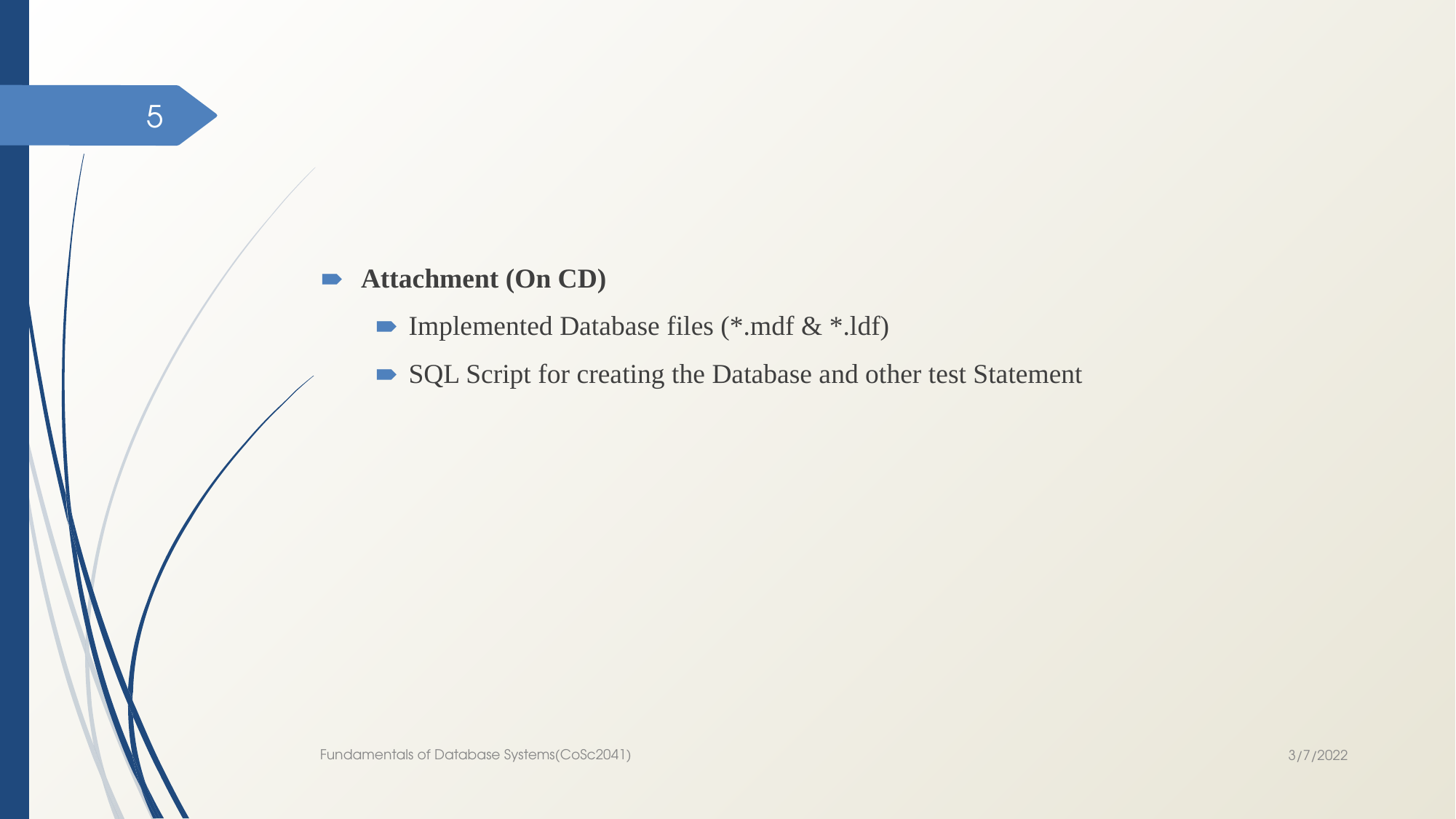

#
5
Attachment (On CD)
Implemented Database files (*.mdf & *.ldf)
SQL Script for creating the Database and other test Statement

3/7/2022
Fundamentals of Database Systems(CoSc2041)